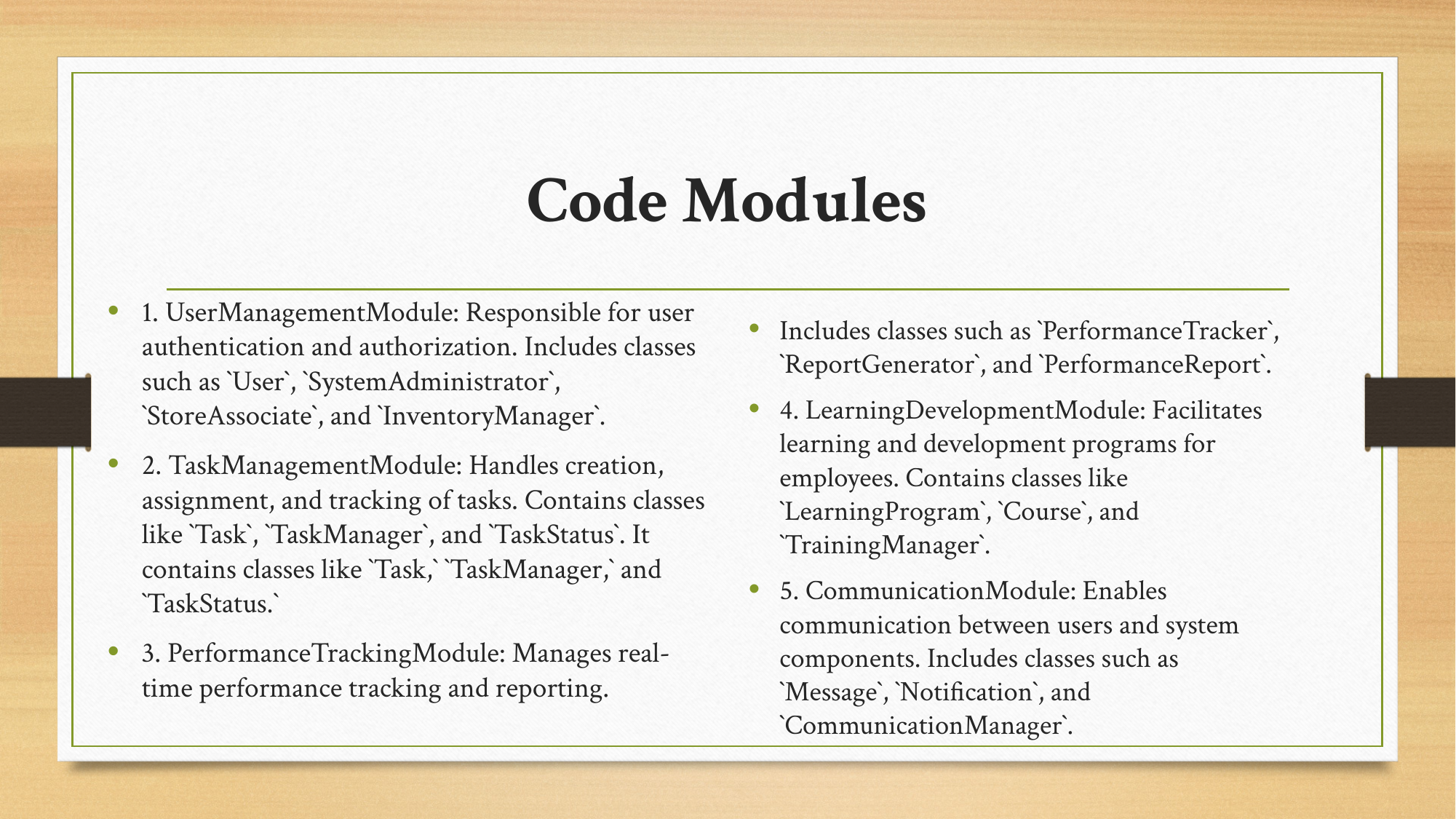

# Code Modules
1. UserManagementModule: Responsible for user authentication and authorization. Includes classes such as `User`, `SystemAdministrator`, `StoreAssociate`, and `InventoryManager`.
2. TaskManagementModule: Handles creation, assignment, and tracking of tasks. Contains classes like `Task`, `TaskManager`, and `TaskStatus`. It contains classes like `Task,` `TaskManager,` and `TaskStatus.`
3. PerformanceTrackingModule: Manages real-time performance tracking and reporting.
Includes classes such as `PerformanceTracker`, `ReportGenerator`, and `PerformanceReport`.
4. LearningDevelopmentModule: Facilitates learning and development programs for employees. Contains classes like `LearningProgram`, `Course`, and `TrainingManager`.
5. CommunicationModule: Enables communication between users and system components. Includes classes such as `Message`, `Notification`, and `CommunicationManager`.